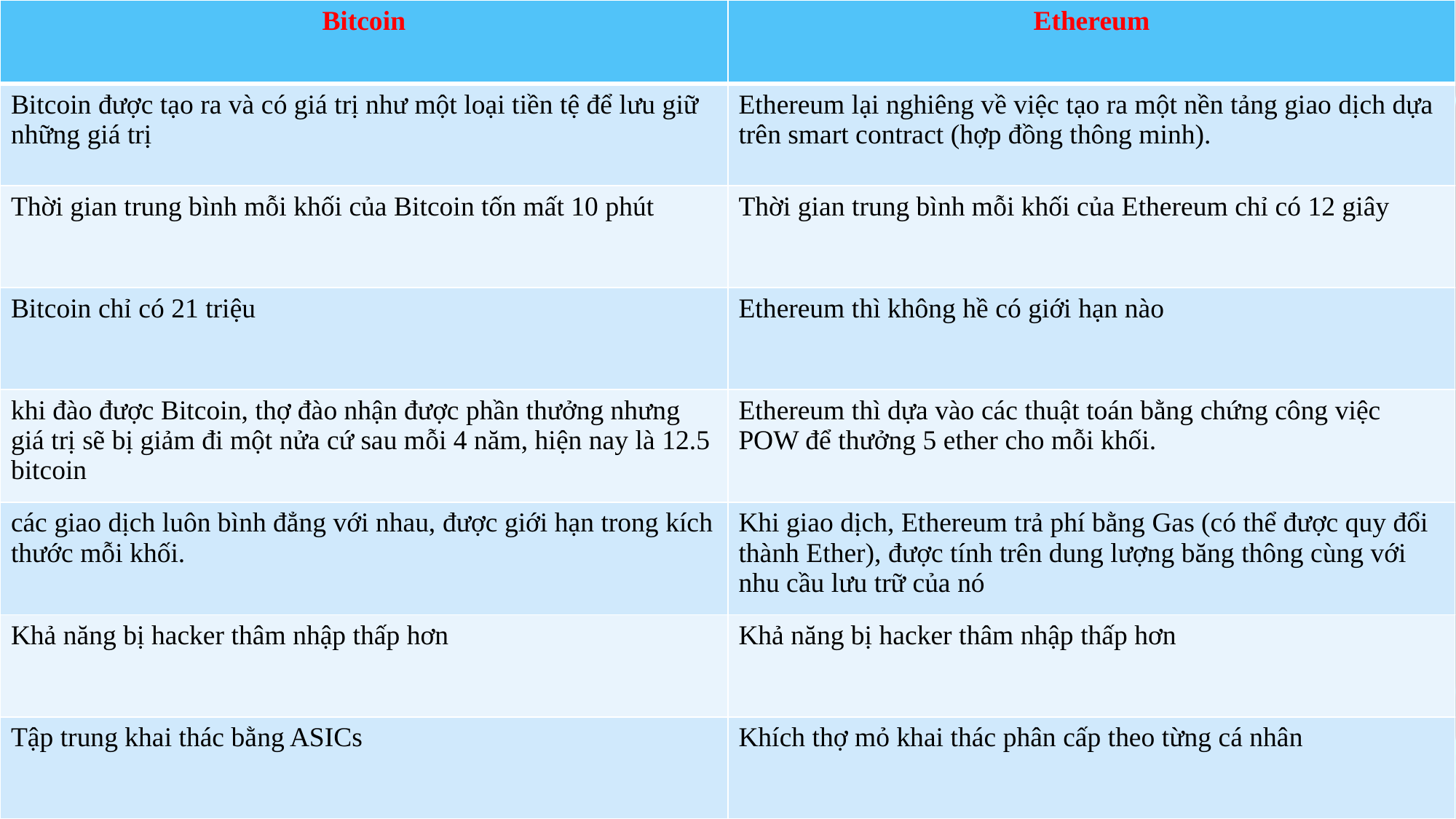

| Bitcoin | Ethereum |
| --- | --- |
| Bitcoin được tạo ra và có giá trị như một loại tiền tệ để lưu giữ những giá trị | Ethereum lại nghiêng về việc tạo ra một nền tảng giao dịch dựa trên smart contract (hợp đồng thông minh). |
| Thời gian trung bình mỗi khối của Bitcoin tốn mất 10 phút | Thời gian trung bình mỗi khối của Ethereum chỉ có 12 giây |
| Bitcoin chỉ có 21 triệu | Ethereum thì không hề có giới hạn nào |
| khi đào được Bitcoin, thợ đào nhận được phần thưởng nhưng giá trị sẽ bị giảm đi một nửa cứ sau mỗi 4 năm, hiện nay là 12.5 bitcoin | Ethereum thì dựa vào các thuật toán bằng chứng công việc POW để thưởng 5 ether cho mỗi khối. |
| các giao dịch luôn bình đẳng với nhau, được giới hạn trong kích thước mỗi khối. | Khi giao dịch, Ethereum trả phí bằng Gas (có thể được quy đổi thành Ether), được tính trên dung lượng băng thông cùng với nhu cầu lưu trữ của nó |
| Khả năng bị hacker thâm nhập thấp hơn | Khả năng bị hacker thâm nhập thấp hơn |
| Tập trung khai thác bằng ASICs | Khích thợ mỏ khai thác phân cấp theo từng cá nhân |
#